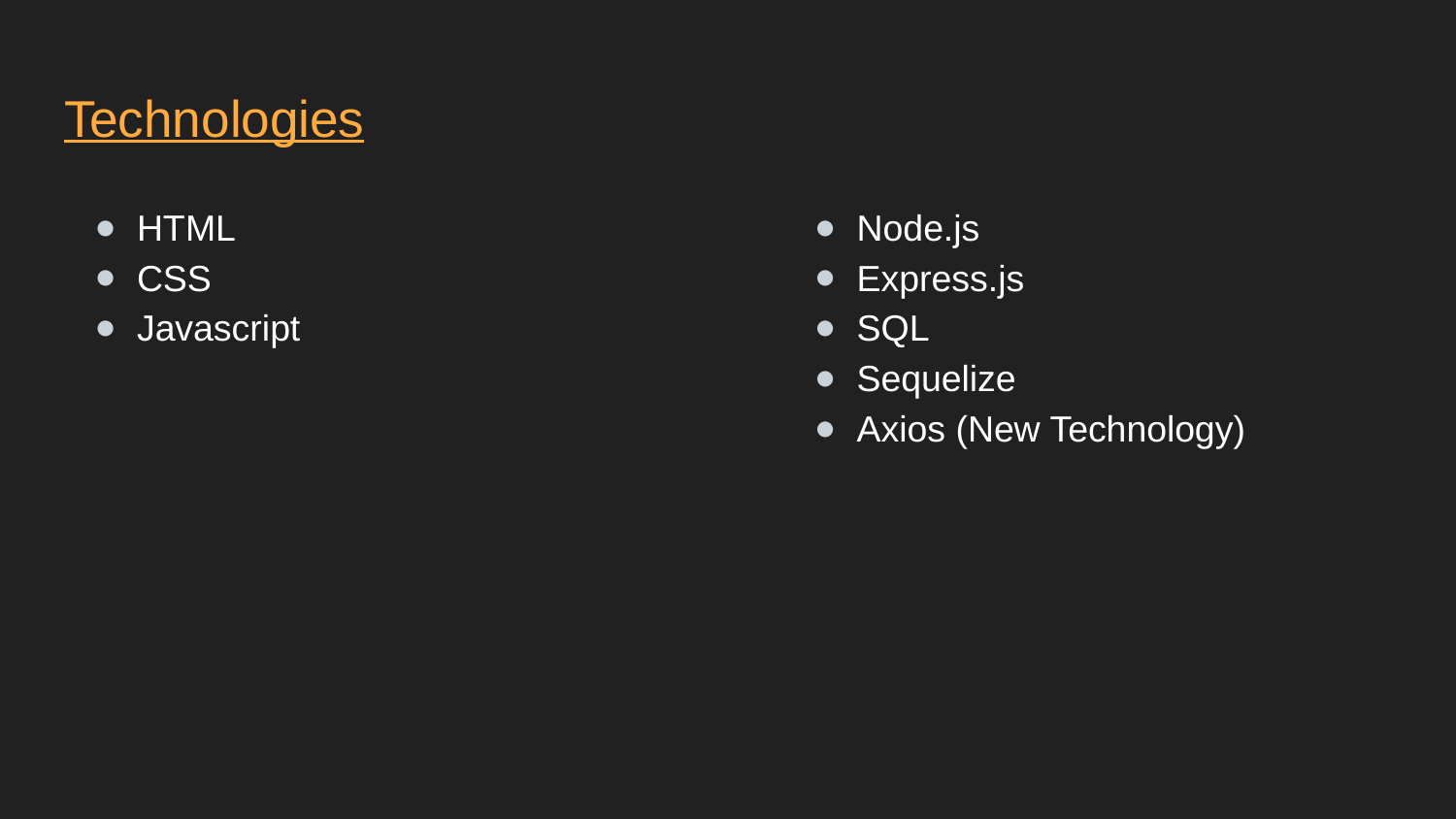

# Technologies
HTML
CSS
Javascript
Node.js
Express.js
SQL
Sequelize
Axios (New Technology)